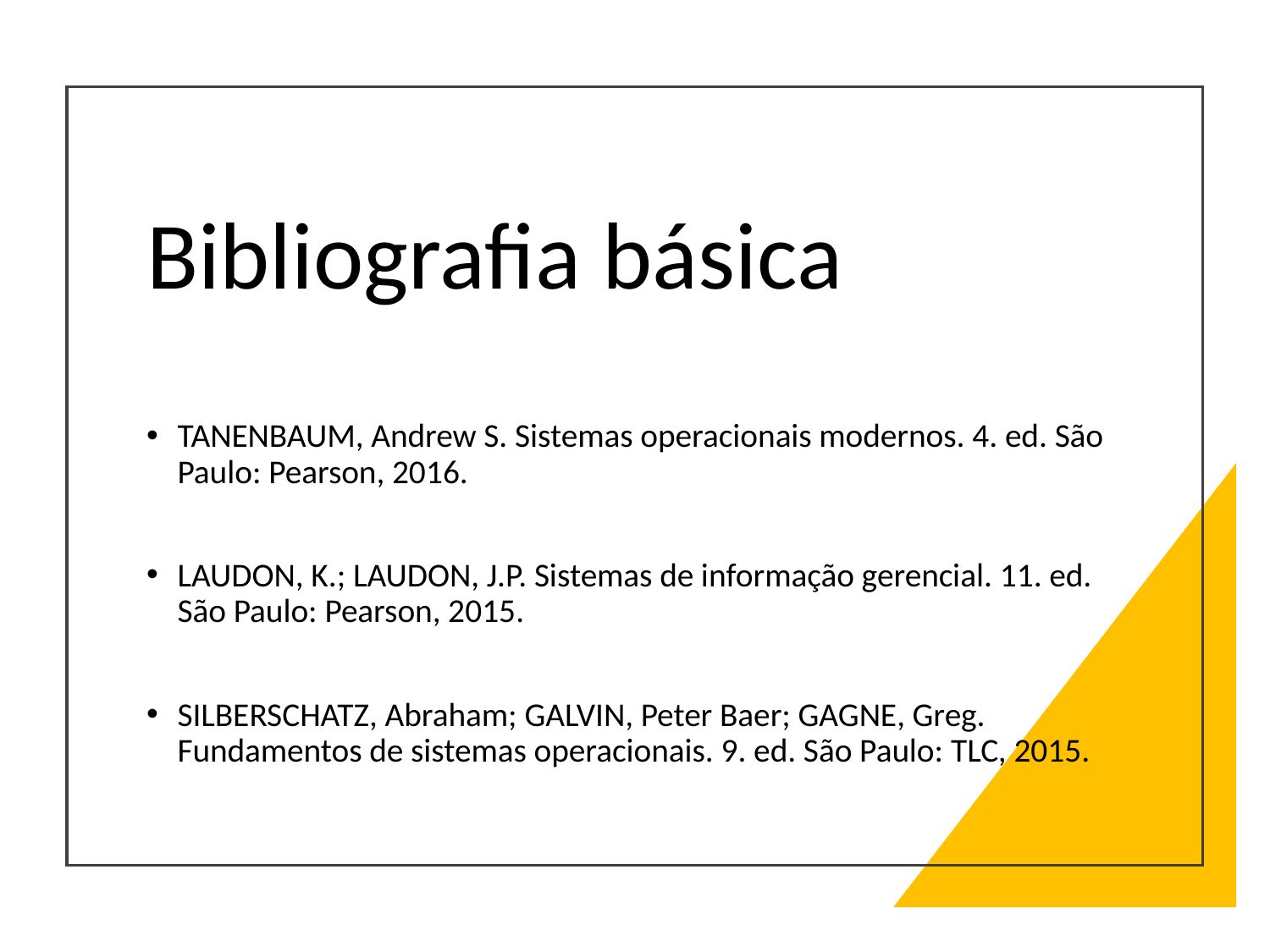

# Bibliografia básica
TANENBAUM, Andrew S. Sistemas operacionais modernos. 4. ed. São Paulo: Pearson, 2016.

LAUDON, K.; LAUDON, J.P. Sistemas de informação gerencial. 11. ed. São Paulo: Pearson, 2015.

SILBERSCHATZ, Abraham; GALVIN, Peter Baer; GAGNE, Greg. Fundamentos de sistemas operacionais. 9. ed. São Paulo: TLC, 2015.